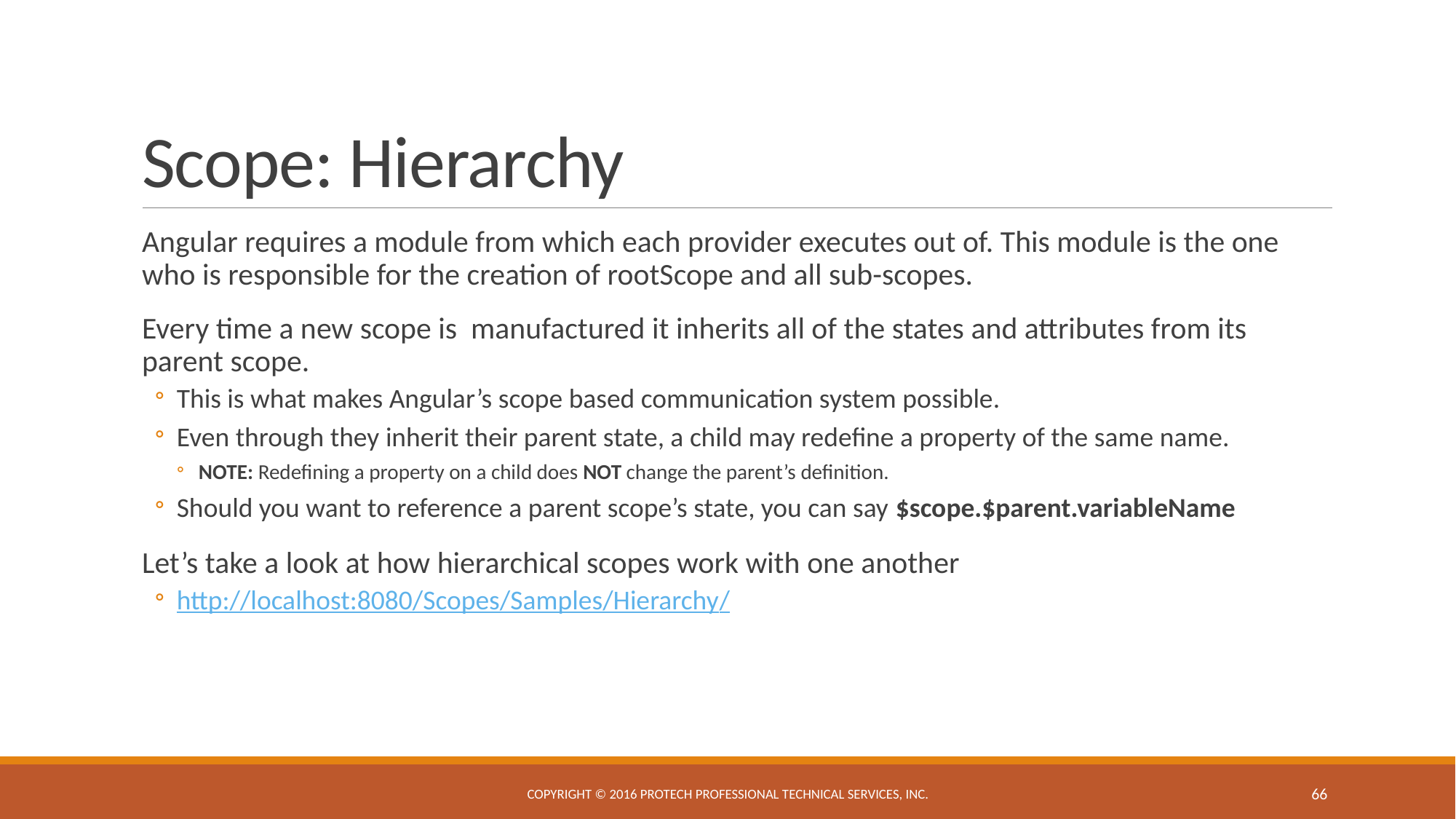

# Scope: Hierarchy
Angular requires a module from which each provider executes out of. This module is the one who is responsible for the creation of rootScope and all sub-scopes.
Every time a new scope is  manufactured it inherits all of the states and attributes from its parent scope.
This is what makes Angular’s scope based communication system possible.
Even through they inherit their parent state, a child may redefine a property of the same name.
NOTE: Redefining a property on a child does NOT change the parent’s definition.
Should you want to reference a parent scope’s state, you can say $scope.$parent.variableName
Let’s take a look at how hierarchical scopes work with one another
http://localhost:8080/Scopes/Samples/Hierarchy/

Copyright © 2016 ProTech Professional Technical Services, Inc.
66